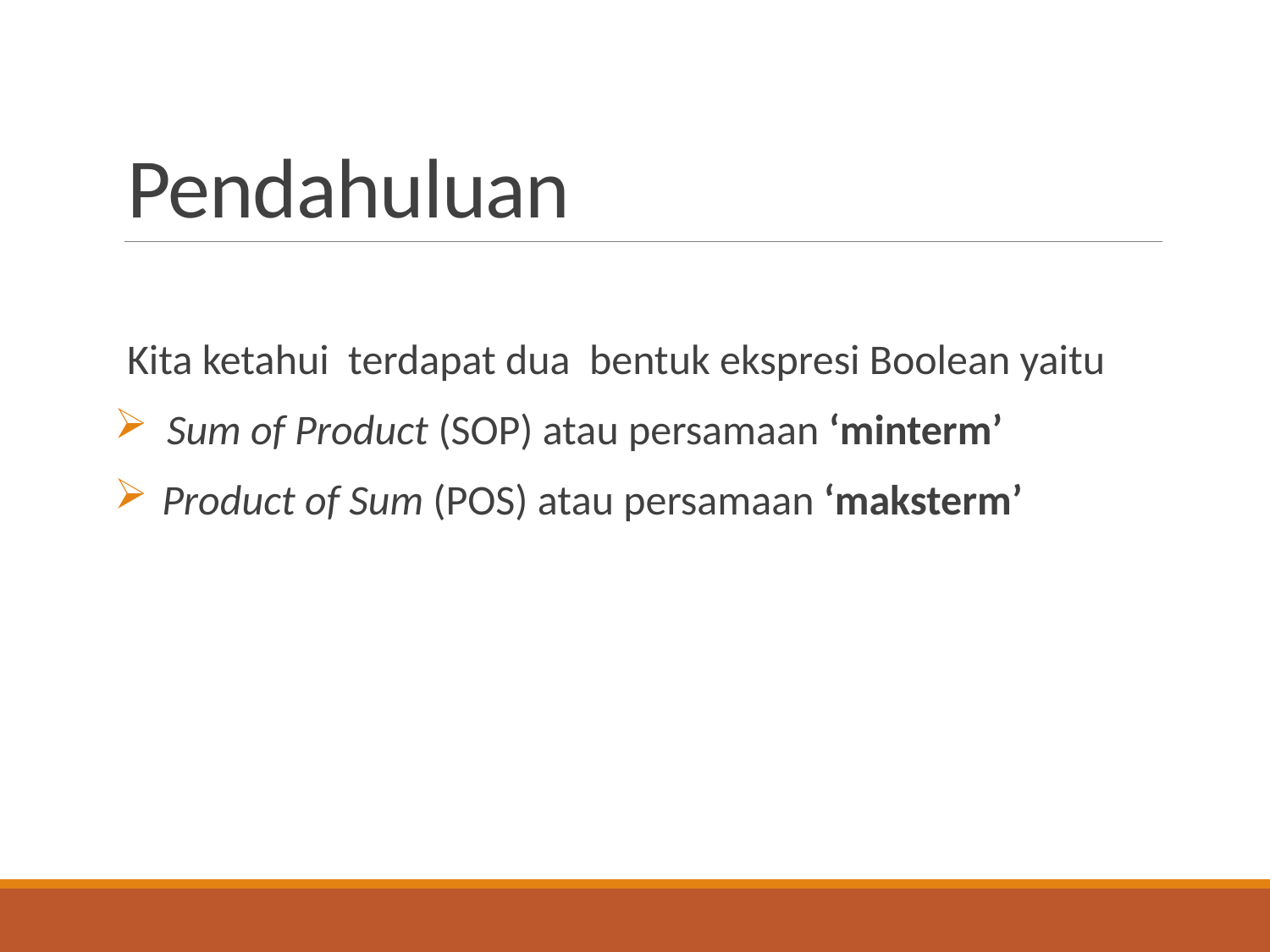

# Pendahuluan

Kita ketahui  terdapat dua  bentuk ekspresi Boolean yaitu
  Sum of Product (SOP) atau persamaan ‘minterm’
Product of Sum (POS) atau persamaan ‘maksterm’